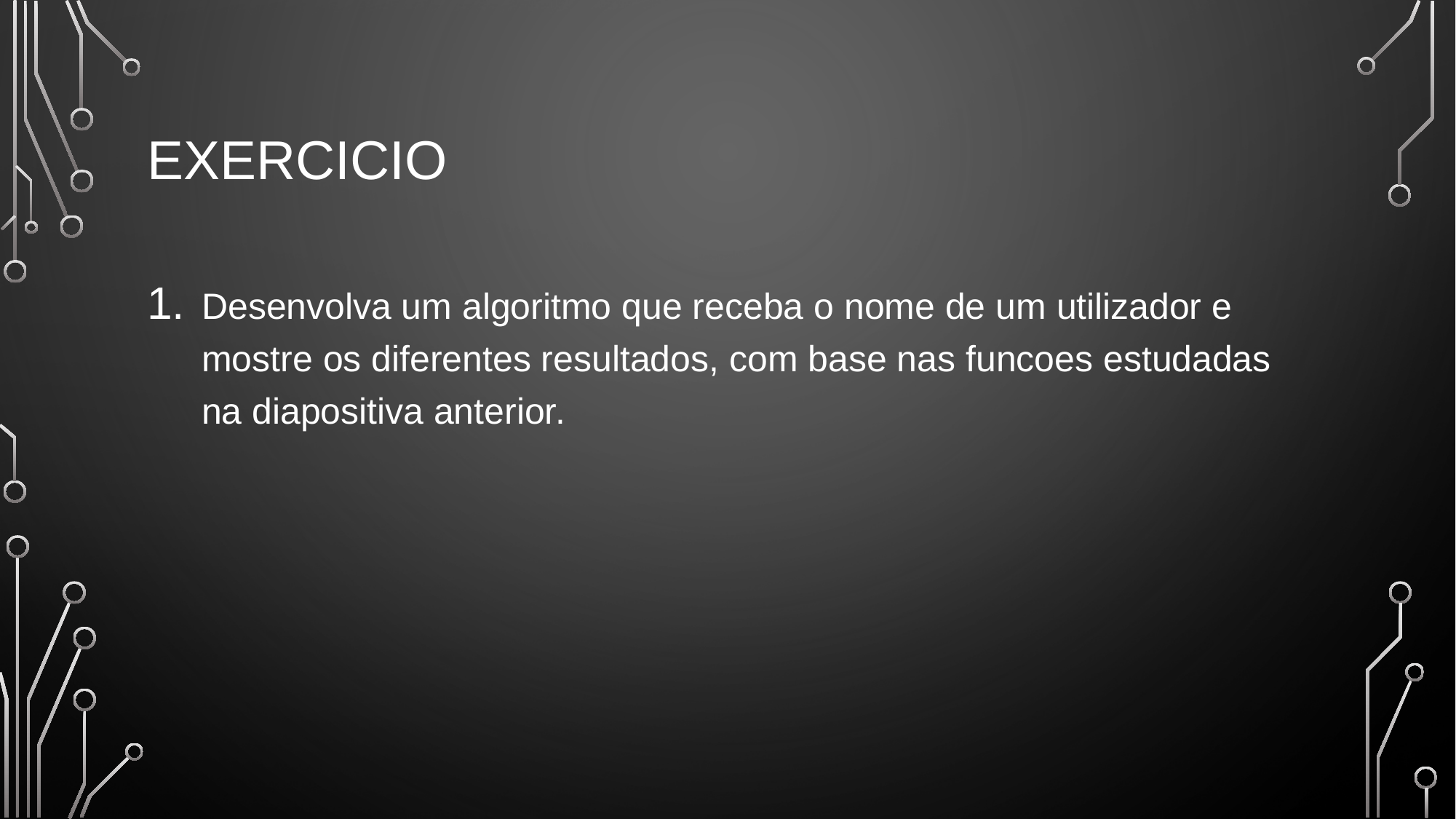

# exercicio
Desenvolva um algoritmo que receba o nome de um utilizador e mostre os diferentes resultados, com base nas funcoes estudadas na diapositiva anterior.